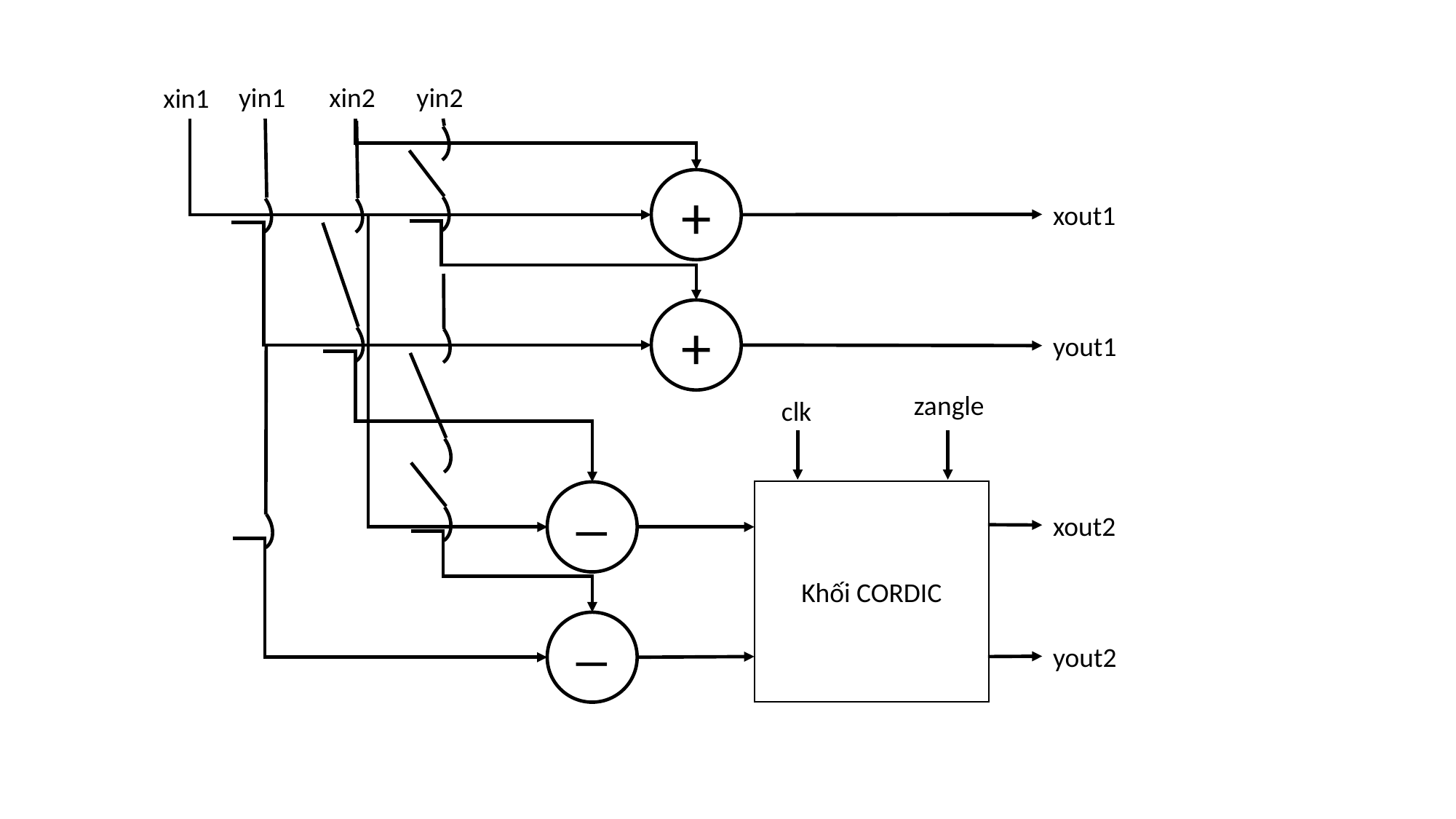

xin2
yin2
yin1
xin1

+

xout1
+

yout1
zangle
clk

Khối CORDIC
─

xout2

─
yout2